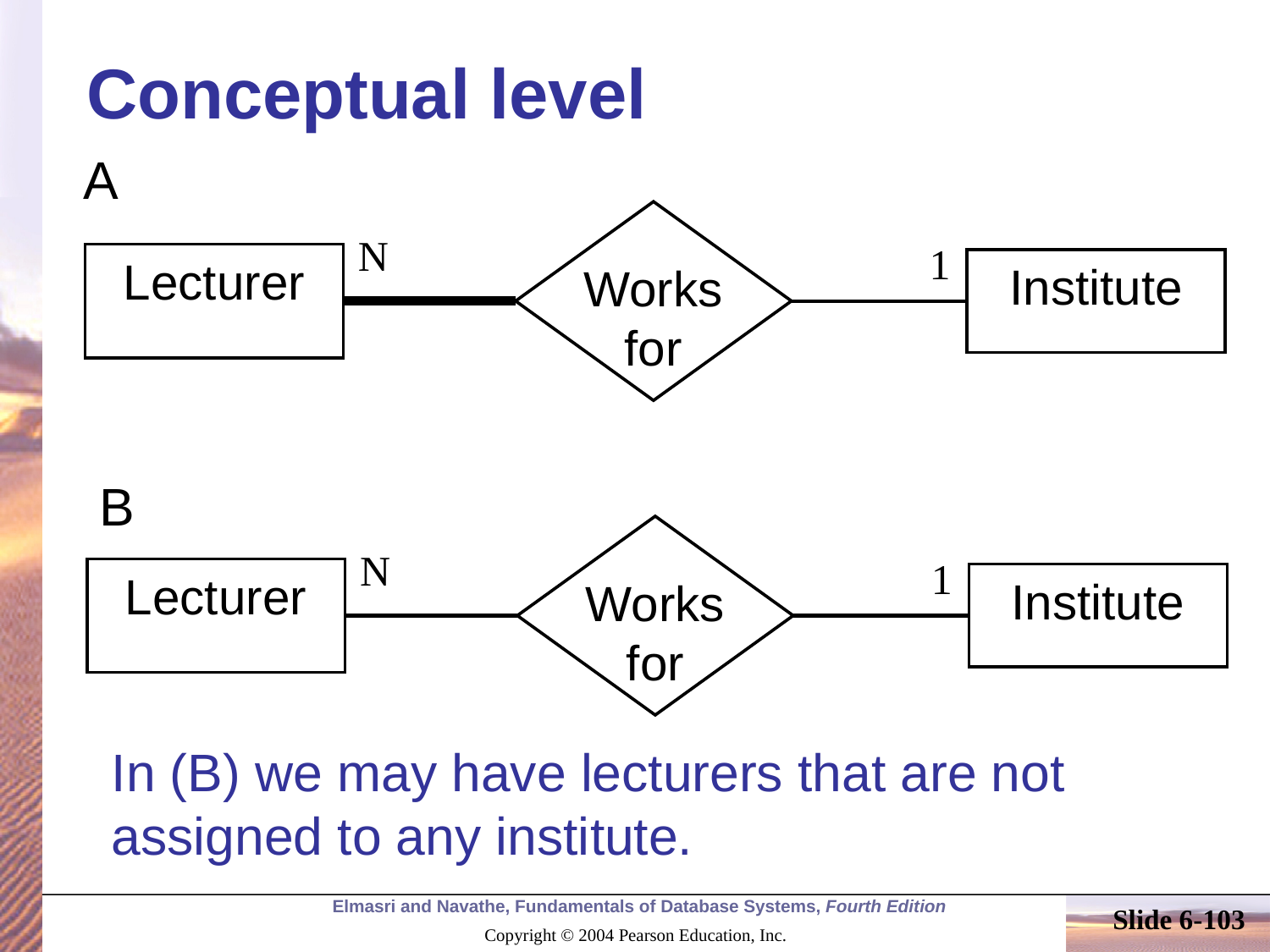

# Conceptual level

A
Works
for
N
1
Lecturer
Institute
B
Works
for
N
1
Lecturer
Institute
In (B) we may have lecturers that are not assigned to any institute.
Slide 6-103